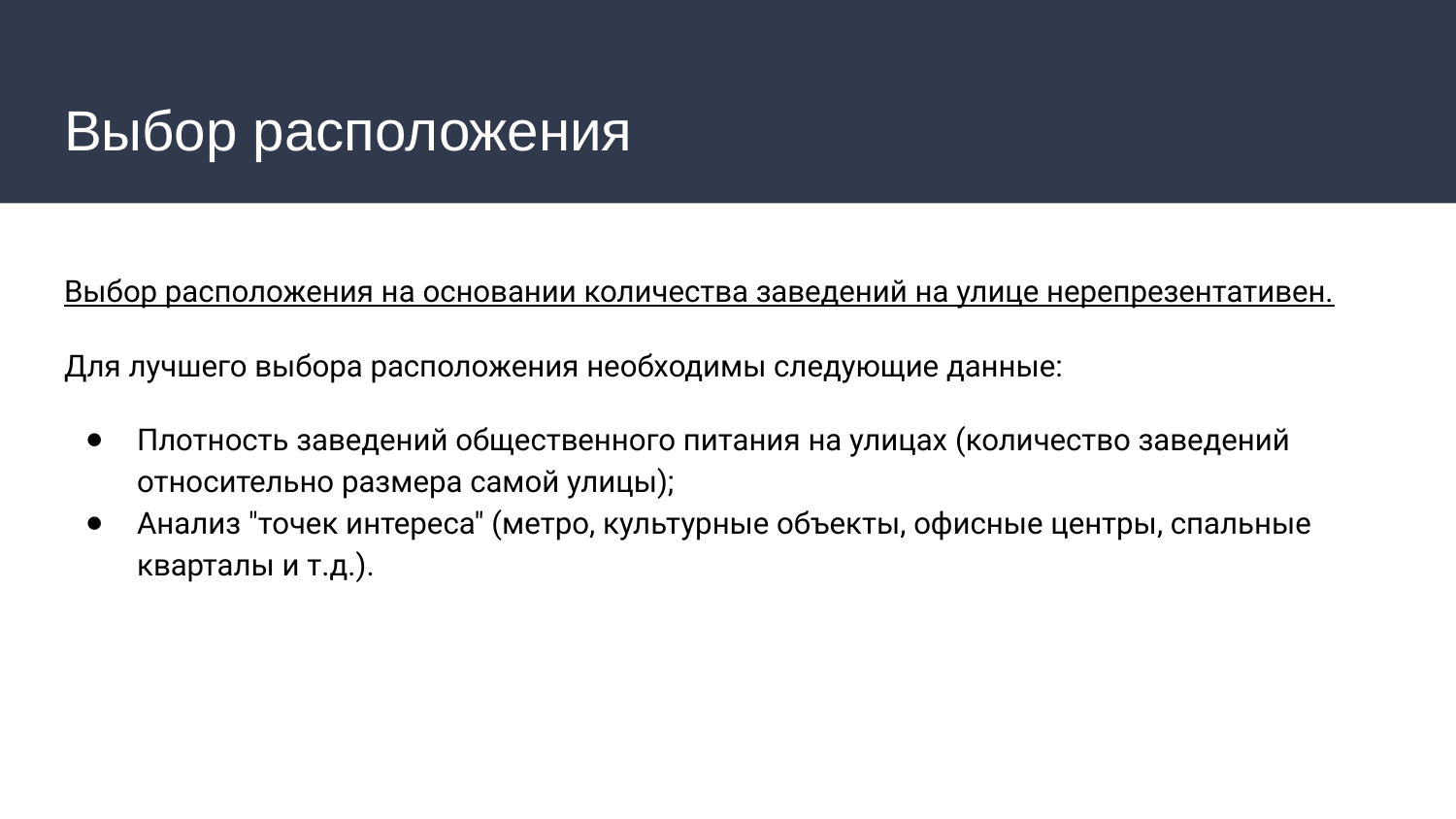

# Выбор расположения
Выбор расположения на основании количества заведений на улице нерепрезентативен.
Для лучшего выбора расположения необходимы следующие данные:
Плотность заведений общественного питания на улицах (количество заведений относительно размера самой улицы);
Анализ "точек интереса" (метро, культурные объекты, офисные центры, спальные кварталы и т.д.).